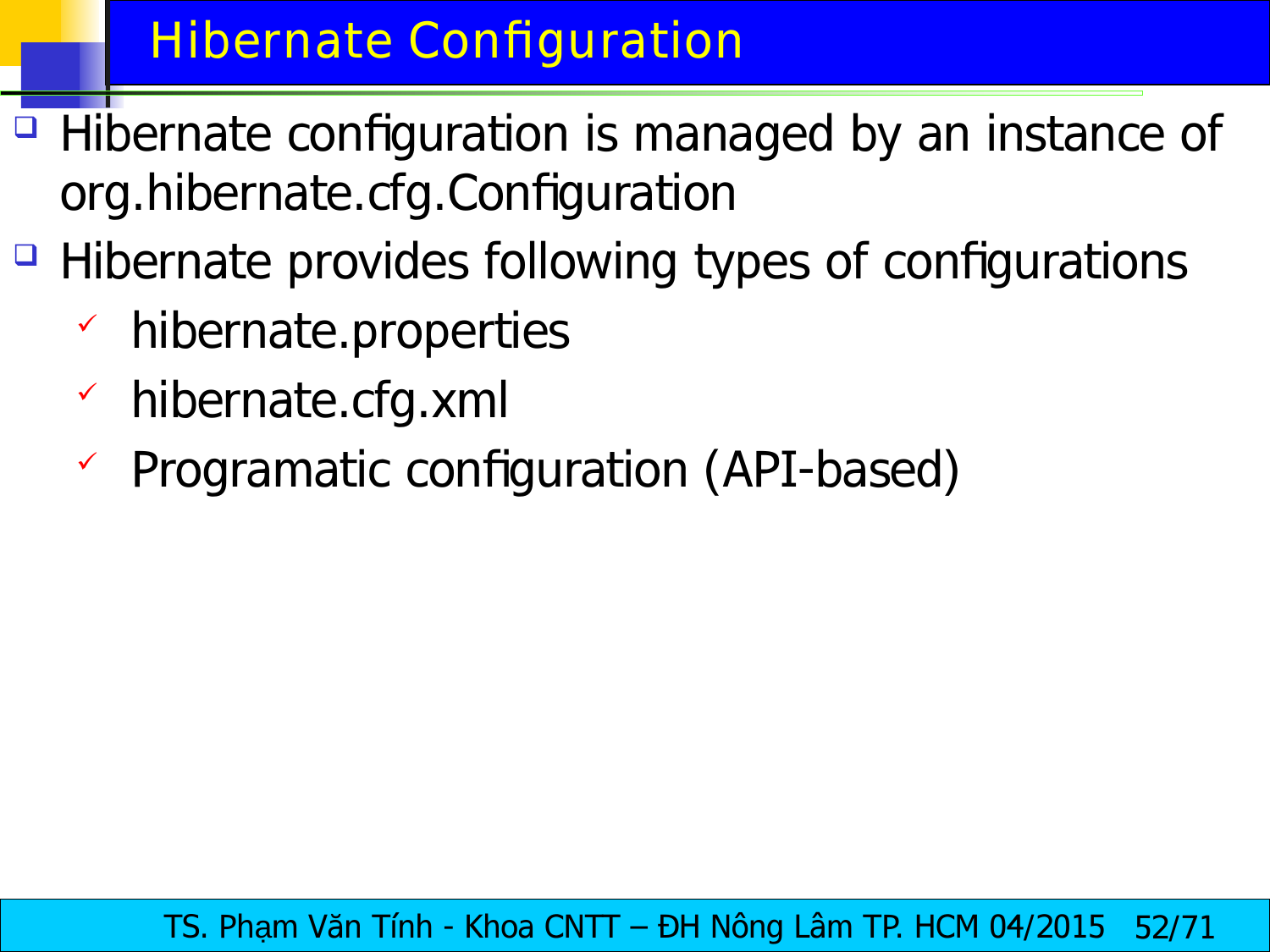

# Hibernate Configuration
Hibernate configuration is managed by an instance of org.hibernate.cfg.Configuration
Hibernate provides following types of configurations
 hibernate.properties
 hibernate.cfg.xml
 Programatic configuration (API-based)